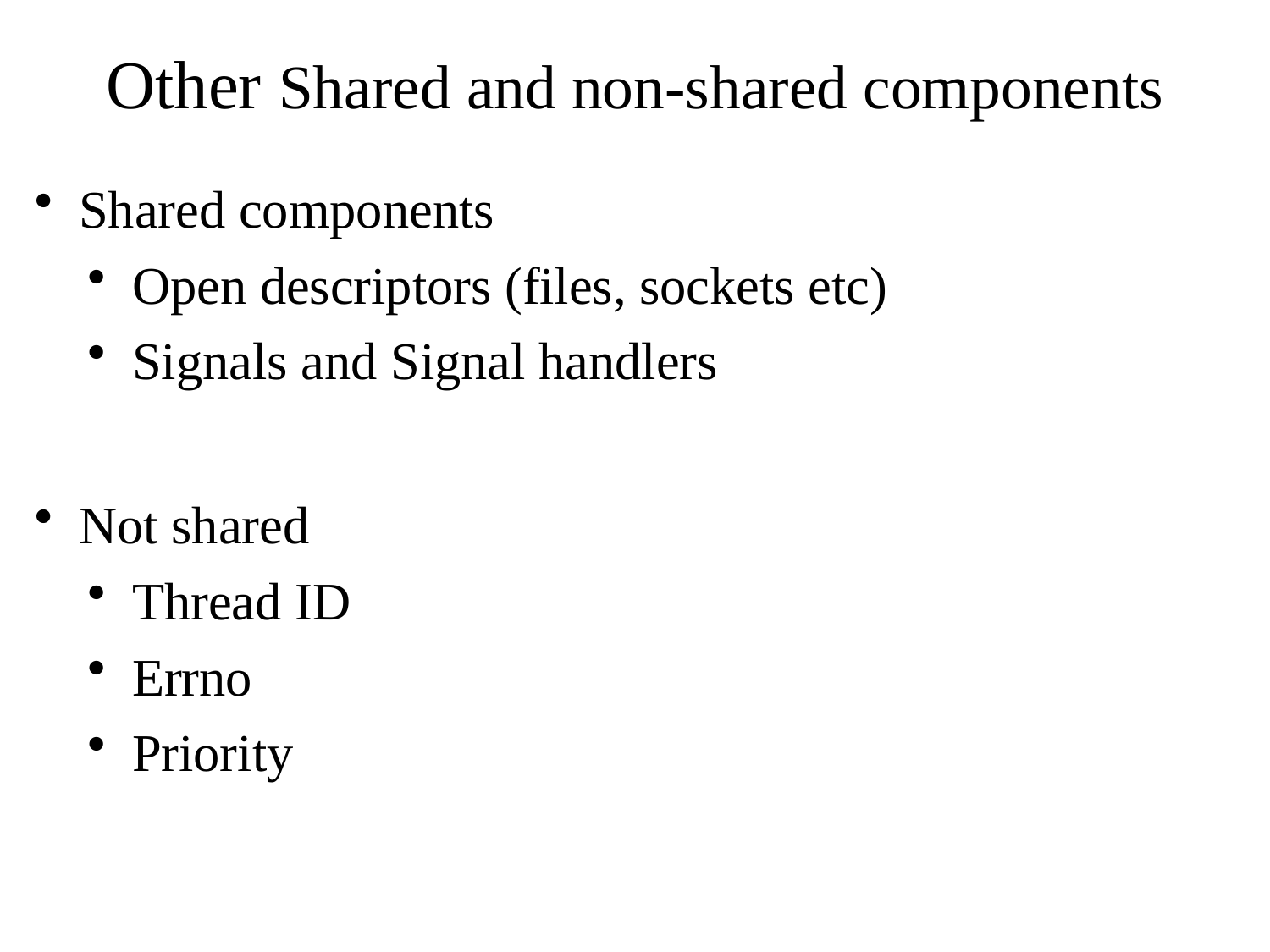

# Other Shared and non-shared components
Shared components
Open descriptors (files, sockets etc)
Signals and Signal handlers

Not shared
Thread ID
Errno
Priority